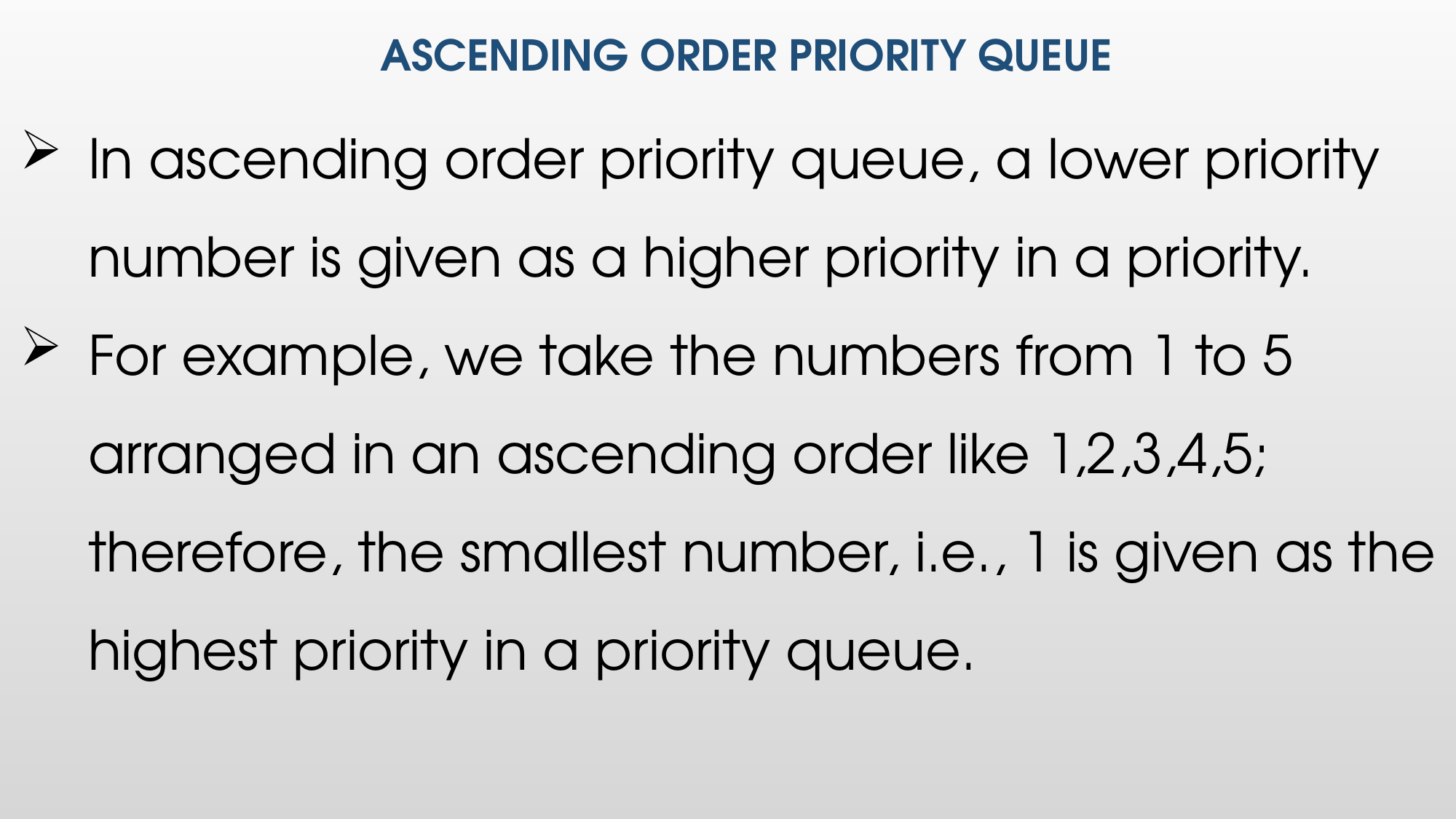

# ascending order priority queue
In ascending order priority queue, a lower priority number is given as a higher priority in a priority.
For example, we take the numbers from 1 to 5 arranged in an ascending order like 1,2,3,4,5; therefore, the smallest number, i.e., 1 is given as the highest priority in a priority queue.